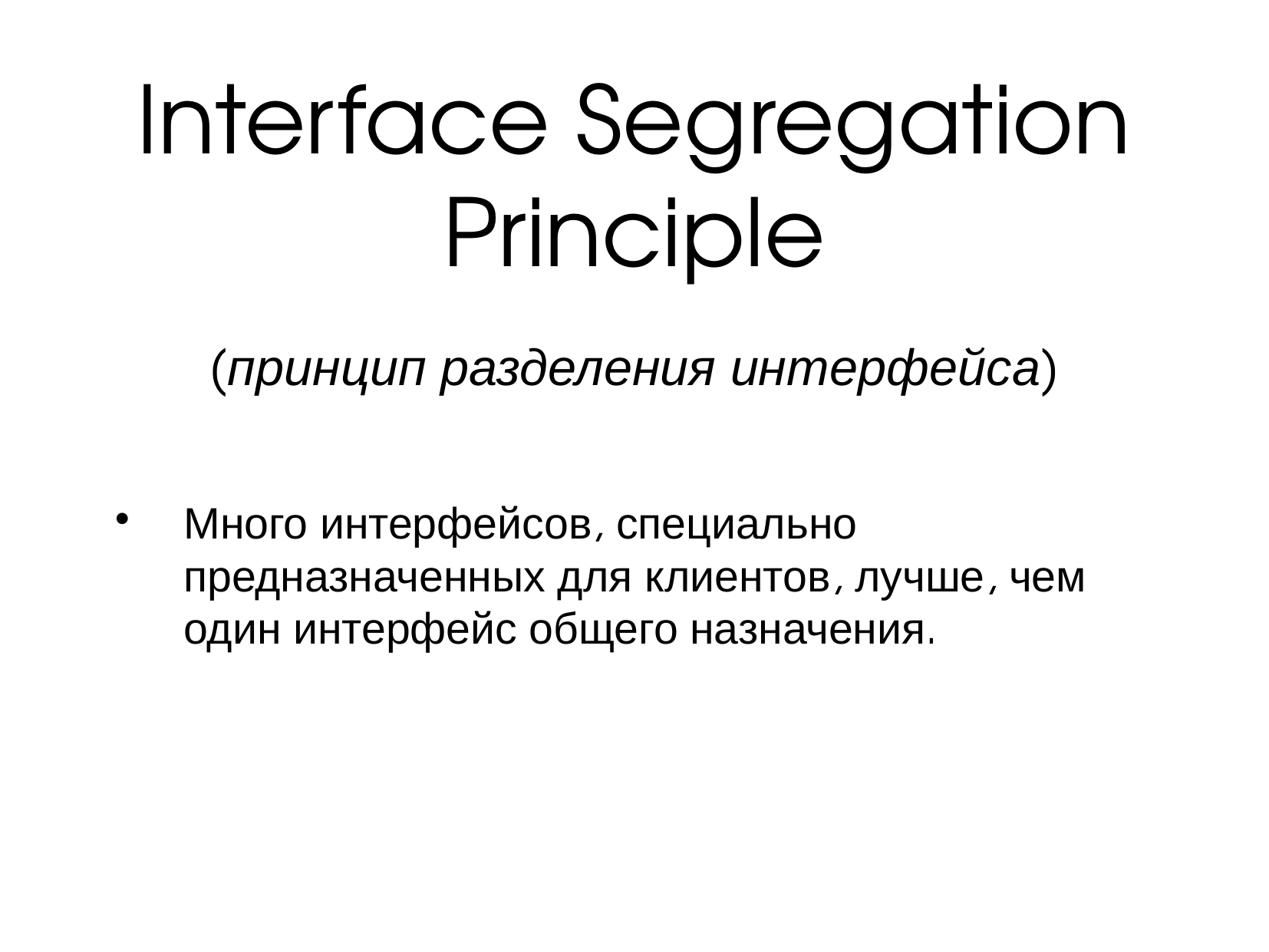

Interface Segregation Principle
(принцип разделения интерфейса)
Много интерфейсов, специально предназначенных для клиентов, лучше, чем один интерфейс общего назначения.